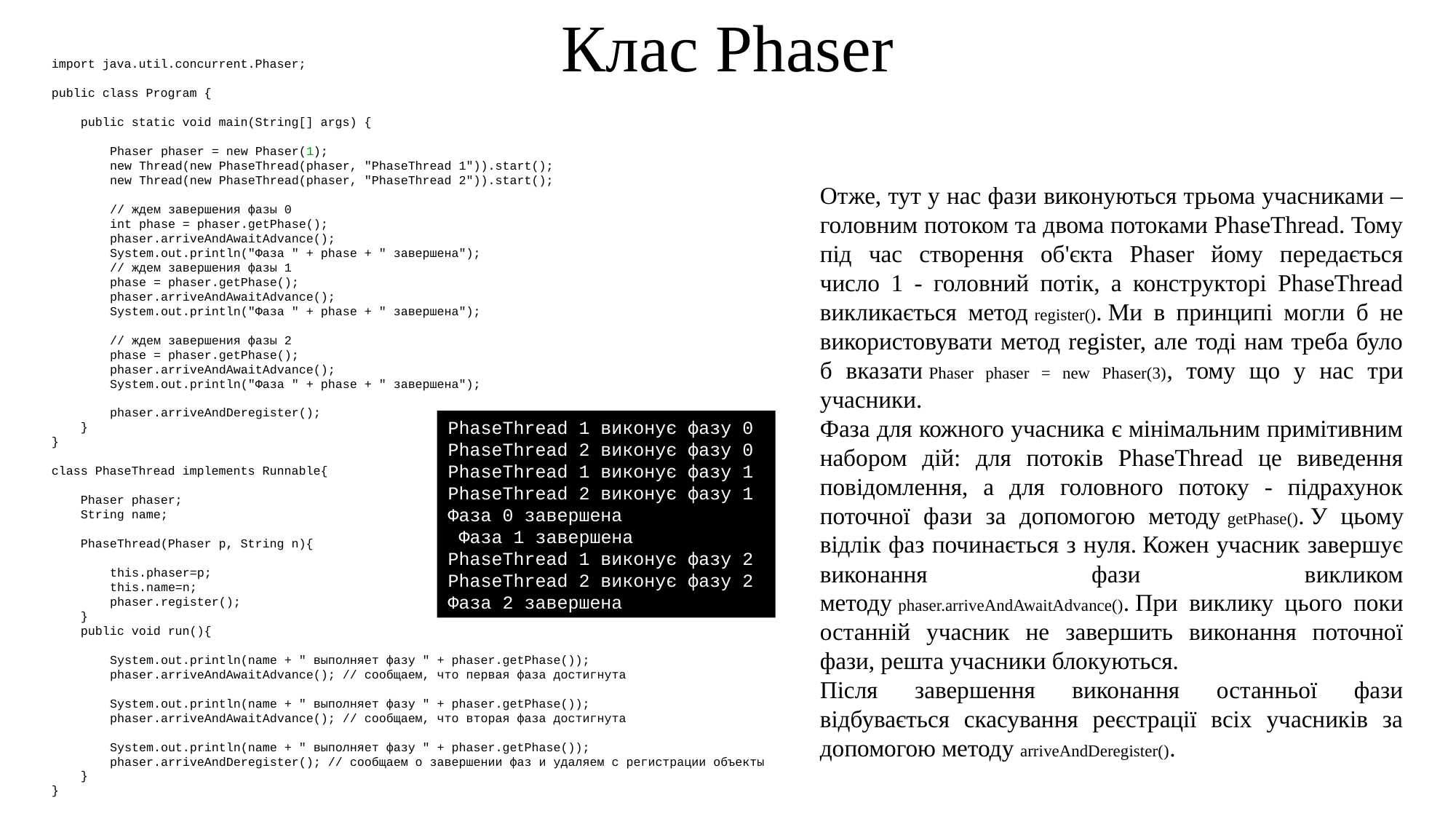

Клас Phaser
import java.util.concurrent.Phaser;

public class Program {

    public static void main(String[] args) {

        Phaser phaser = new Phaser(1);
        new Thread(new PhaseThread(phaser, "PhaseThread 1")).start();
        new Thread(new PhaseThread(phaser, "PhaseThread 2")).start();

        // ждем завершения фазы 0
        int phase = phaser.getPhase();
        phaser.arriveAndAwaitAdvance();
        System.out.println("Фаза " + phase + " завершена");
        // ждем завершения фазы 1
        phase = phaser.getPhase();
        phaser.arriveAndAwaitAdvance();
        System.out.println("Фаза " + phase + " завершена");

        // ждем завершения фазы 2
        phase = phaser.getPhase();
        phaser.arriveAndAwaitAdvance();
        System.out.println("Фаза " + phase + " завершена");

        phaser.arriveAndDeregister();
    }
}

class PhaseThread implements Runnable{

    Phaser phaser;
    String name;

    PhaseThread(Phaser p, String n){

        this.phaser=p;
        this.name=n;
        phaser.register();
    }
    public void run(){

        System.out.println(name + " выполняет фазу " + phaser.getPhase());
        phaser.arriveAndAwaitAdvance(); // сообщаем, что первая фаза достигнута

        System.out.println(name + " выполняет фазу " + phaser.getPhase());
        phaser.arriveAndAwaitAdvance(); // сообщаем, что вторая фаза достигнута

        System.out.println(name + " выполняет фазу " + phaser.getPhase());
        phaser.arriveAndDeregister(); // сообщаем о завершении фаз и удаляем с регистрации объекты
    }
}
Отже, тут у нас фази виконуються трьома учасниками – головним потоком та двома потоками PhaseThread. Тому під час створення об'єкта Phaser йому передається число 1 - головний потік, а конструкторі PhaseThread викликається метод register(). Ми в принципі могли б не використовувати метод register, але тоді нам треба було б вказати Phaser phaser = new Phaser(3), тому що у нас три учасники.
Фаза для кожного учасника є мінімальним примітивним набором дій: для потоків PhaseThread це виведення повідомлення, а для головного потоку - підрахунок поточної фази за допомогою методу getPhase(). У цьому відлік фаз починається з нуля. Кожен учасник завершує виконання фази викликом методу phaser.arriveAndAwaitAdvance(). При виклику цього поки останній учасник не завершить виконання поточної фази, решта учасники блокуються.
Після завершення виконання останньої фази відбувається скасування реєстрації всіх учасників за допомогою методу arriveAndDeregister().
PhaseThread 1 виконує фазу 0
PhaseThread 2 виконує фазу 0
PhaseThread 1 виконує фазу 1
PhaseThread 2 виконує фазу 1
Фаза 0 завершена
 Фаза 1 завершена
PhaseThread 1 виконує фазу 2
PhaseThread 2 виконує фазу 2
Фаза 2 завершена